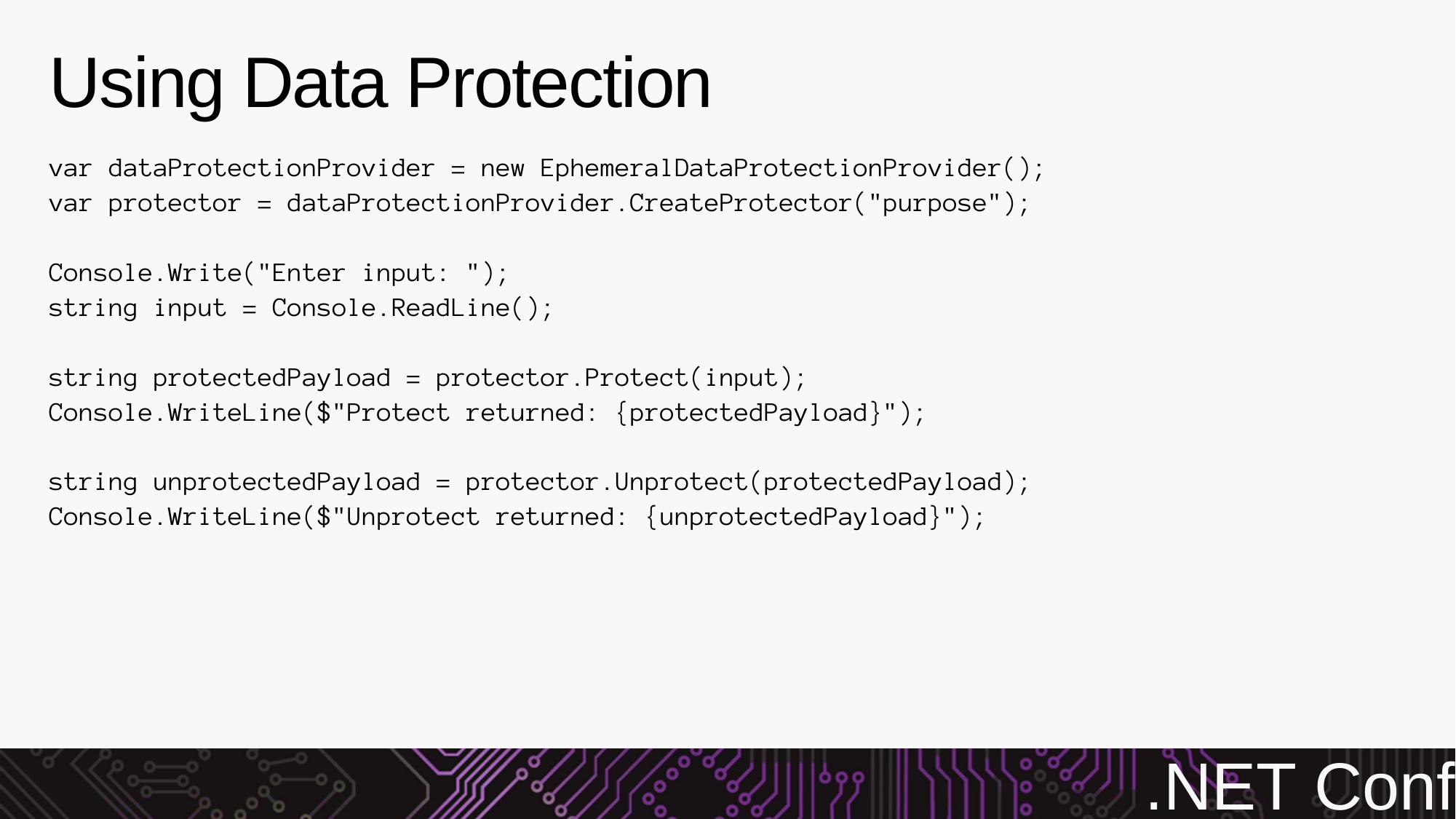

# Using Data Protection
var dataProtectionProvider = new EphemeralDataProtectionProvider();
var protector = dataProtectionProvider.CreateProtector("purpose");

Console.Write("Enter input: ");
string input = Console.ReadLine();

string protectedPayload = protector.Protect(input);
Console.WriteLine($"Protect returned: {protectedPayload}");

string unprotectedPayload = protector.Unprotect(protectedPayload);
Console.WriteLine($"Unprotect returned: {unprotectedPayload}");